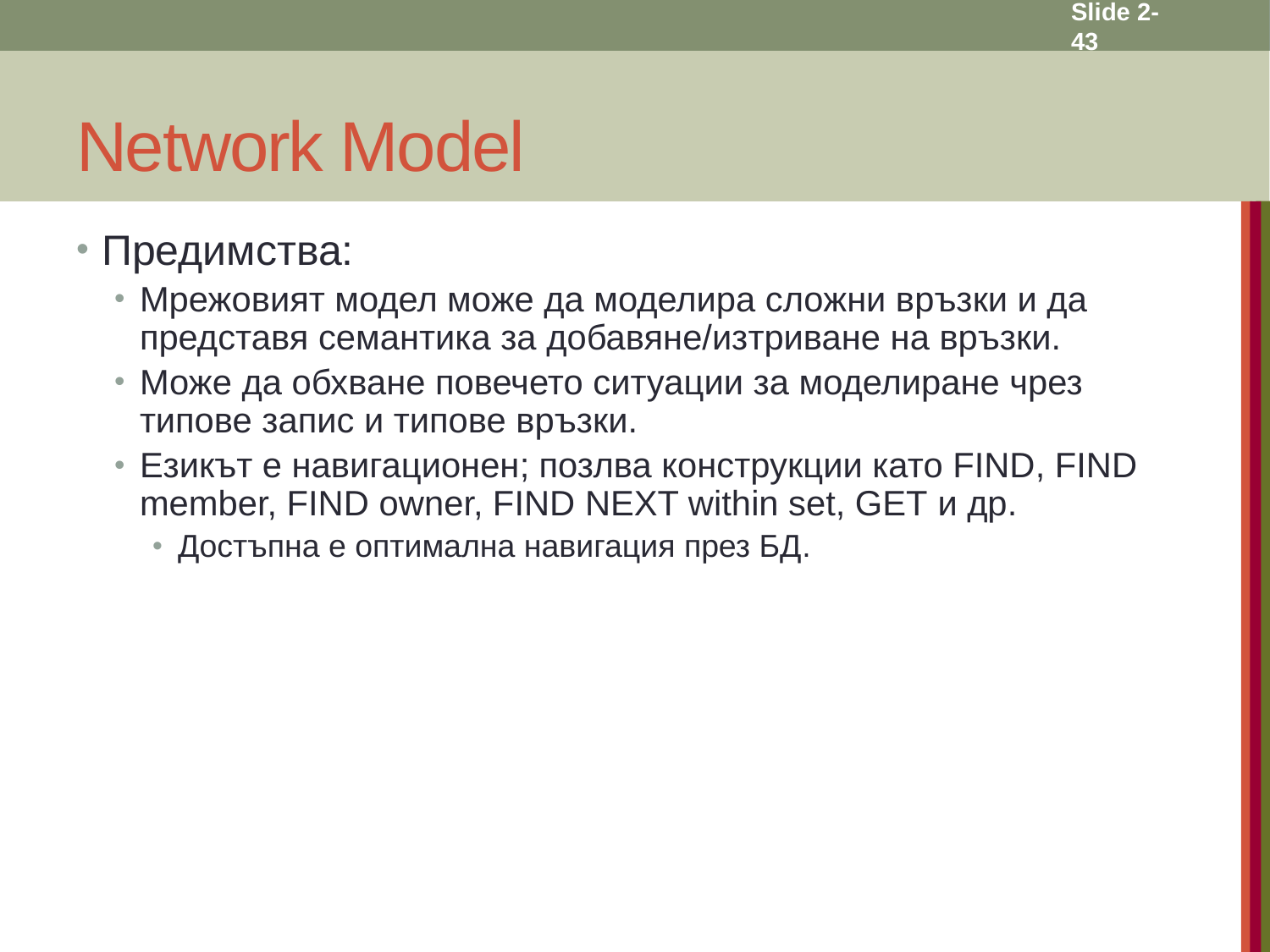

Slide 2- 43
# Network Model
Предимства:
Мрежовият модел може да моделира сложни връзки и да представя семантика за добавяне/изтриване на връзки.
Може да обхване повечето ситуации за моделиране чрез типове запис и типове връзки.
Езикът е навигационен; позлва конструкции като FIND, FIND member, FIND owner, FIND NEXT within set, GET и др.
Достъпна е оптимална навигация през БД.